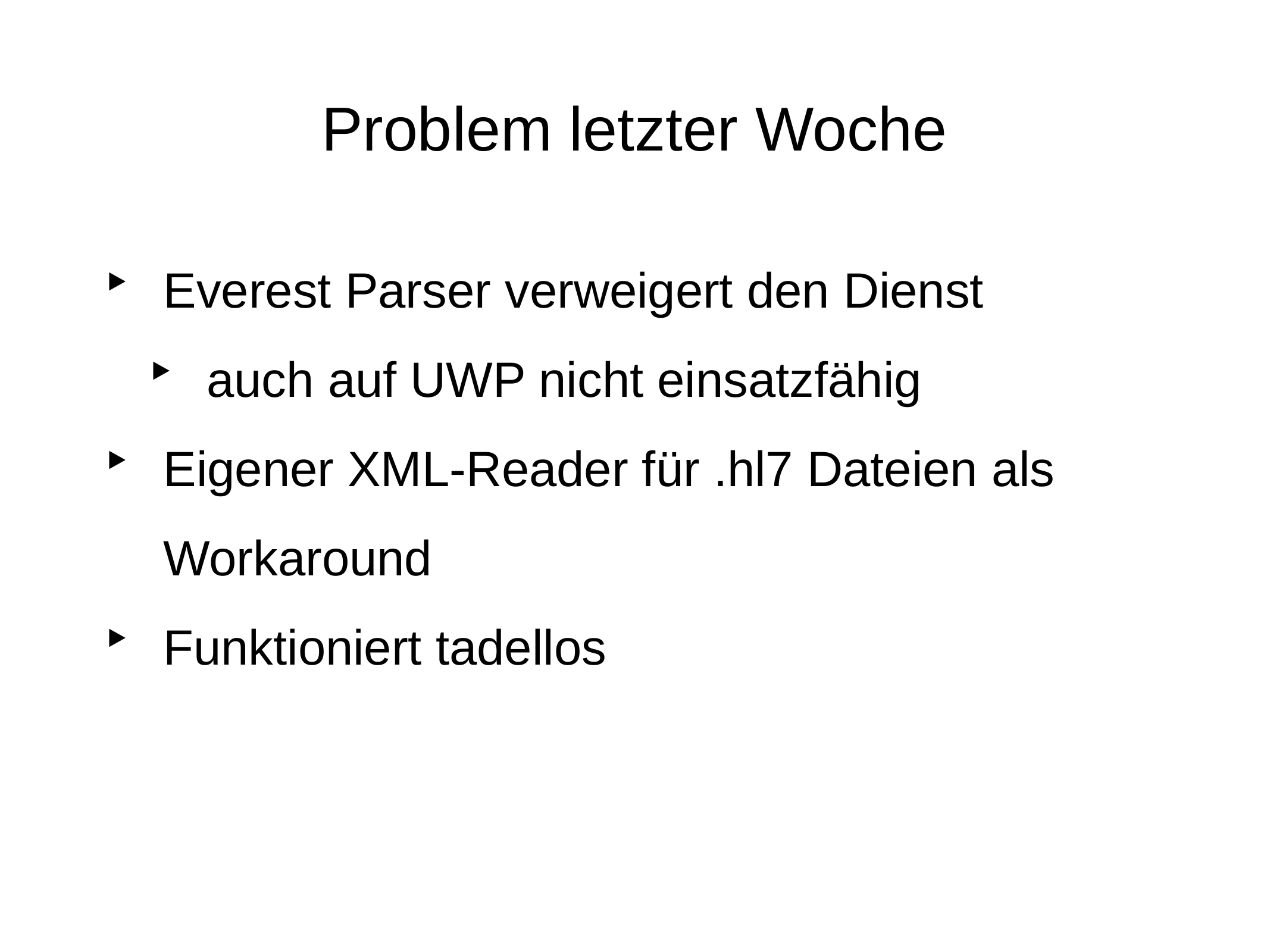

Problem letzter Woche
Everest Parser verweigert den Dienst
auch auf UWP nicht einsatzfähig
Eigener XML-Reader für .hl7 Dateien als Workaround
Funktioniert tadellos